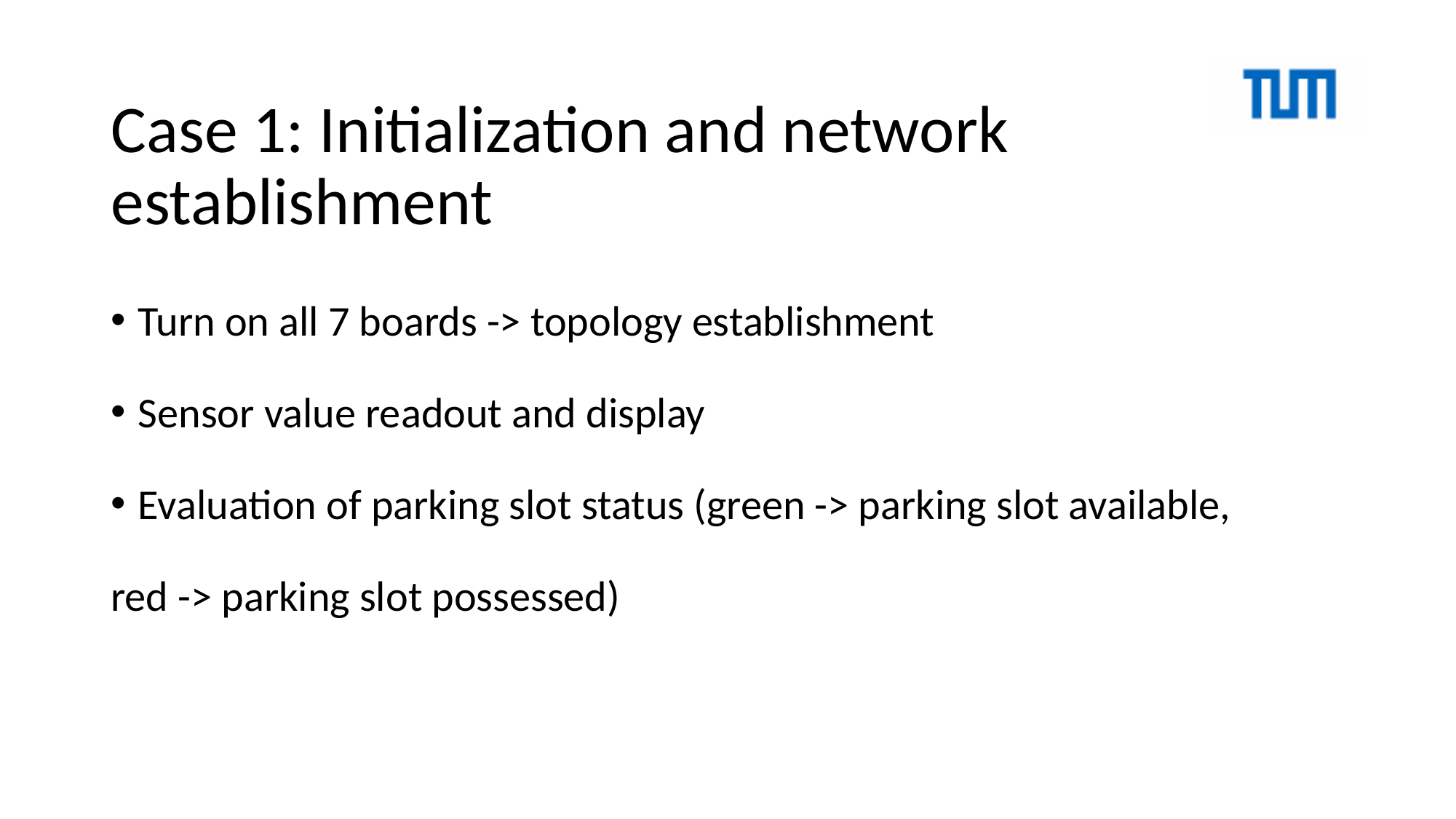

# Case 1: Initialization and network establishment
Turn on all 7 boards -> topology establishment
Sensor value readout and display
Evaluation of parking slot status (green -> parking slot available,
red -> parking slot possessed)